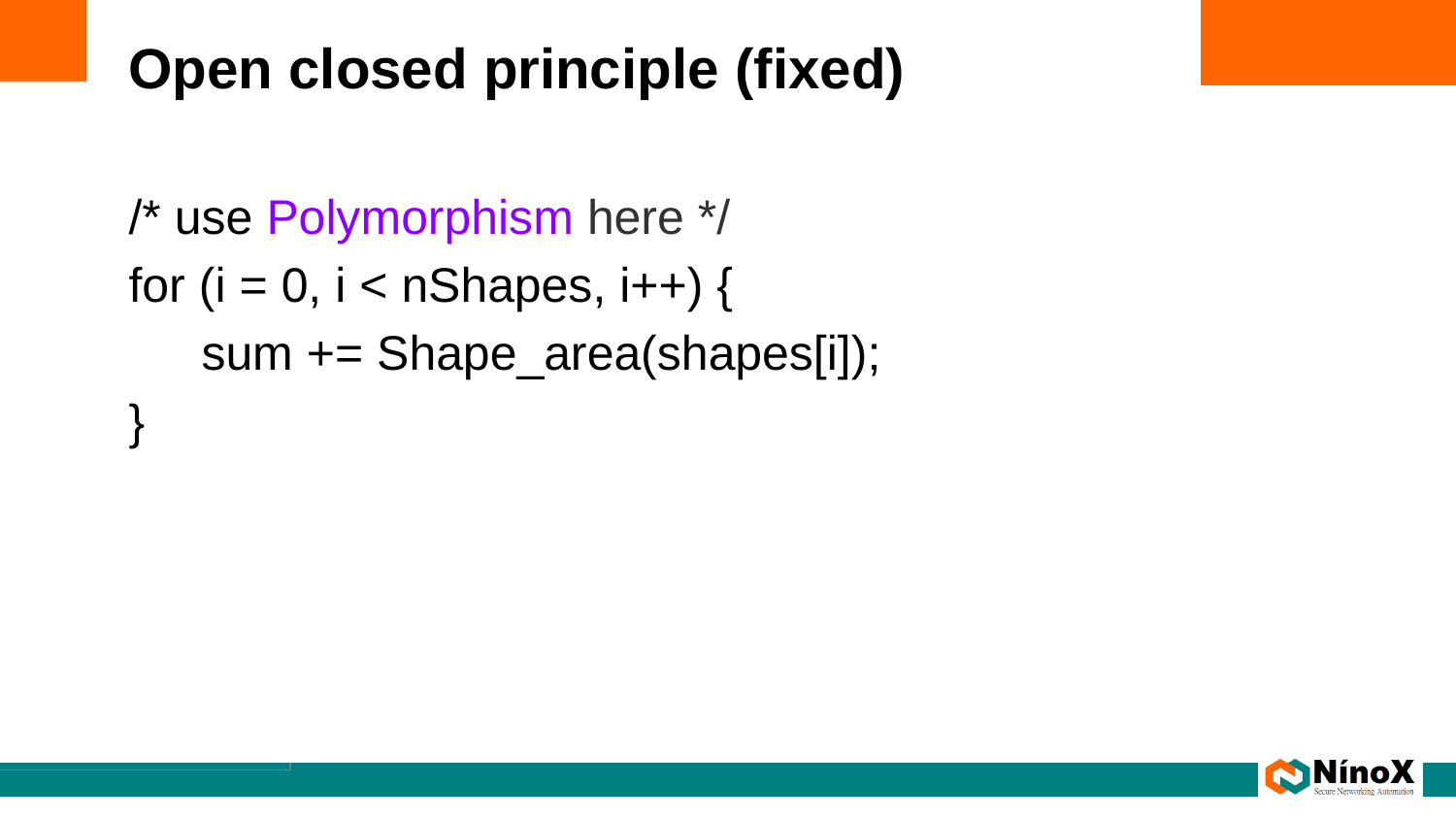

# Open closed principle (fixed)
/* use Polymorphism here */
for (i = 0, i < nShapes, i++) {
sum += Shape_area(shapes[i]);
}